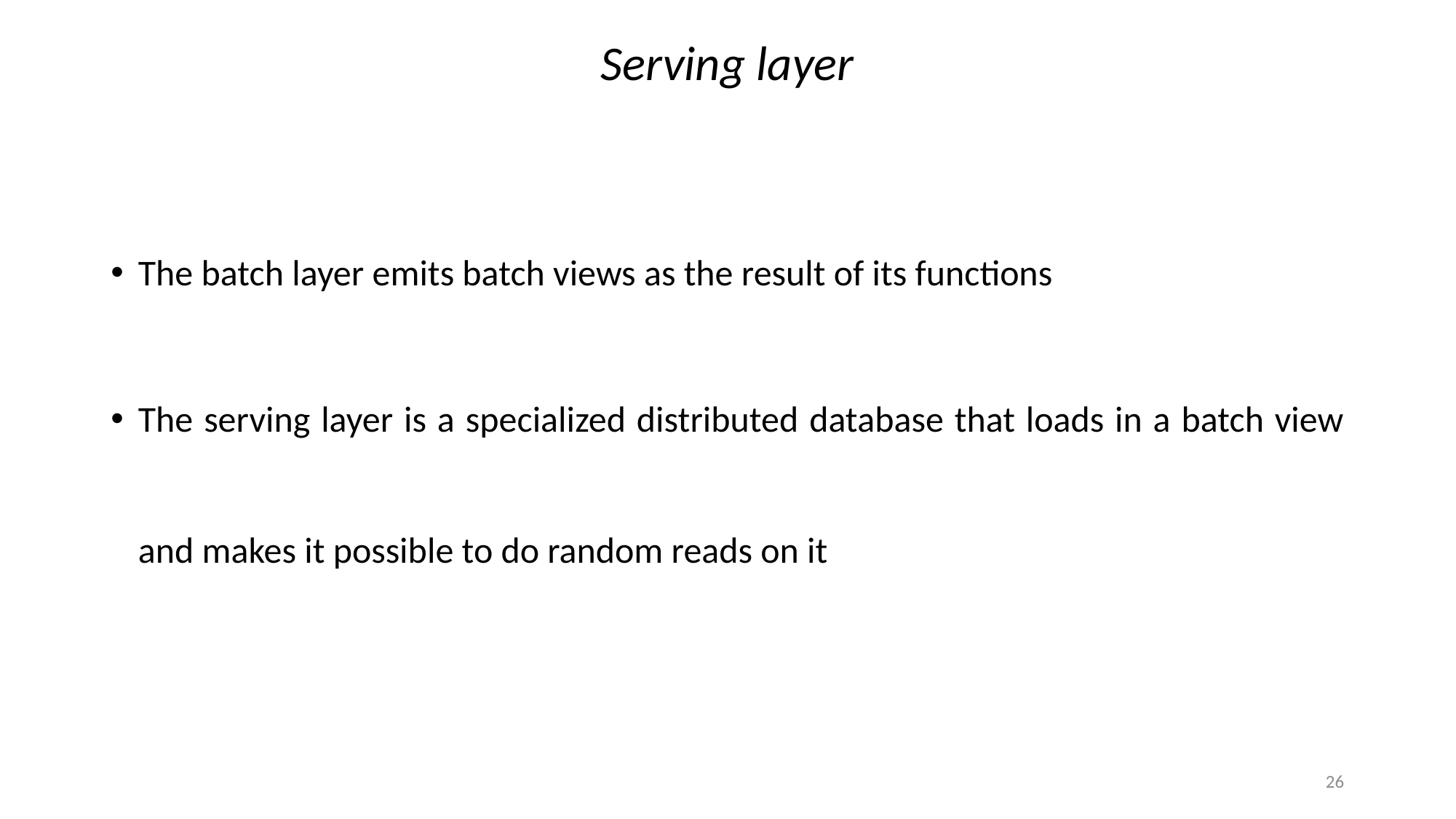

# Serving layer
The batch layer emits batch views as the result of its functions
The serving layer is a specialized distributed database that loads in a batch view and makes it possible to do random reads on it

26